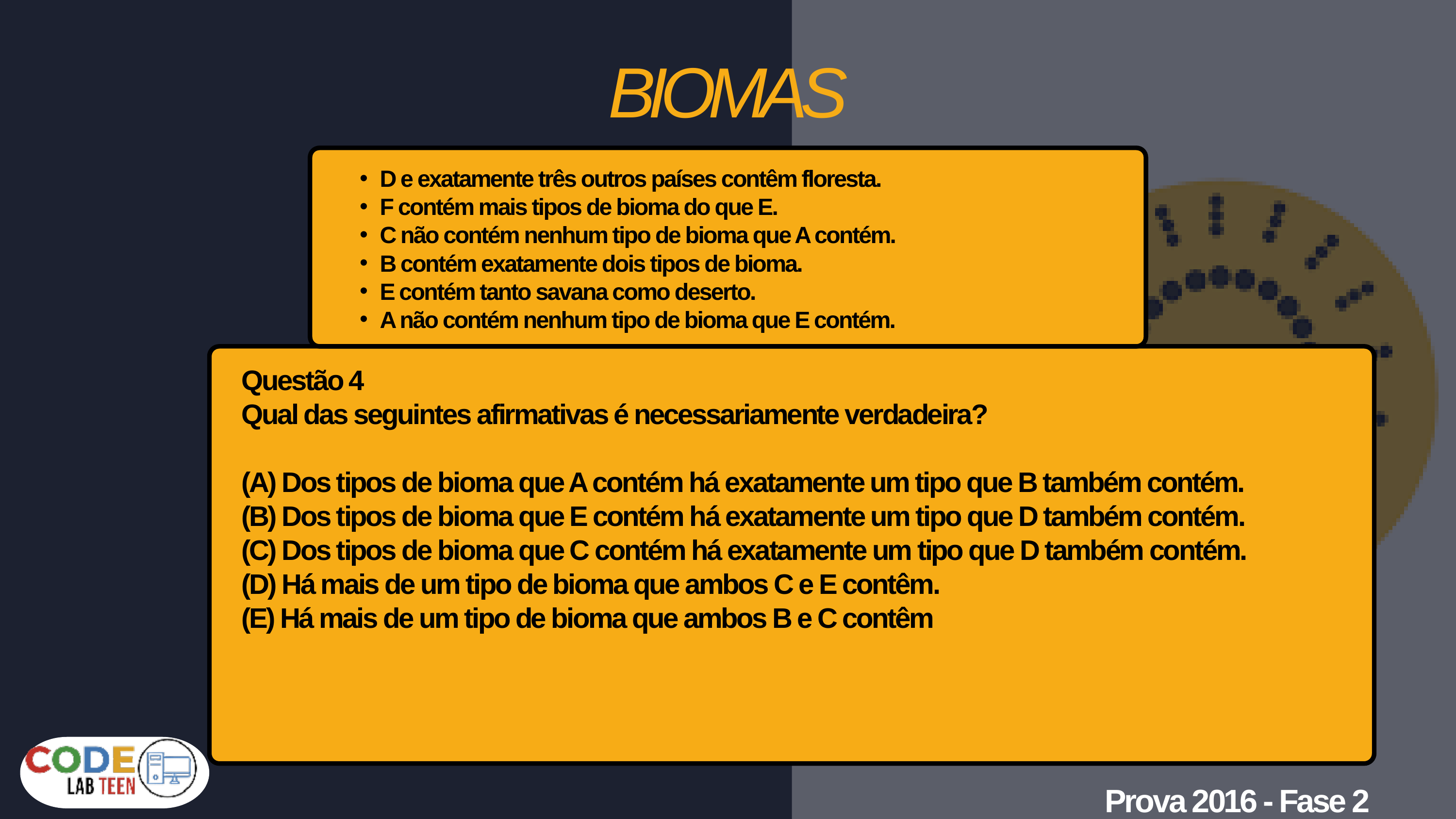

BIOMAS

D e exatamente três outros países contêm floresta.
F contém mais tipos de bioma do que E.
C não contém nenhum tipo de bioma que A contém.
B contém exatamente dois tipos de bioma.
E contém tanto savana como deserto.
A não contém nenhum tipo de bioma que E contém.

Questão 4
Qual das seguintes afirmativas é necessariamente verdadeira?

(A) Dos tipos de bioma que A contém há exatamente um tipo que B também contém.
(B) Dos tipos de bioma que E contém há exatamente um tipo que D também contém.
(C) Dos tipos de bioma que C contém há exatamente um tipo que D também contém.
(D) Há mais de um tipo de bioma que ambos C e E contêm.
(E) Há mais de um tipo de bioma que ambos B e C contêm

Prova 2016 - Fase 2